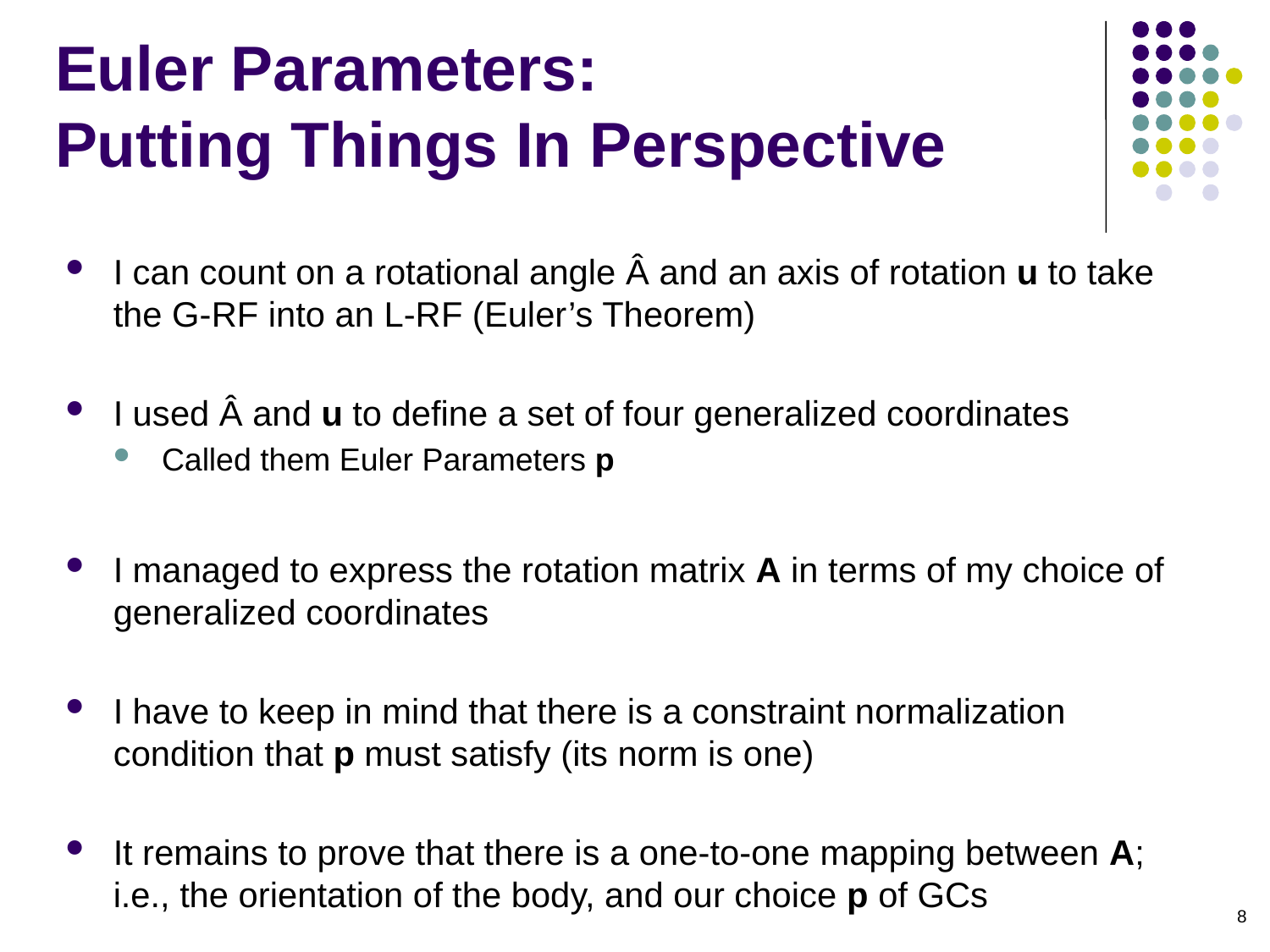

# Euler Parameters: Putting Things In Perspective
I can count on a rotational angle Â and an axis of rotation u to take the G-RF into an L-RF (Euler’s Theorem)

I used Â and u to define a set of four generalized coordinates
Called them Euler Parameters p

I managed to express the rotation matrix A in terms of my choice of generalized coordinates

I have to keep in mind that there is a constraint normalization condition that p must satisfy (its norm is one)

It remains to prove that there is a one-to-one mapping between A; i.e., the orientation of the body, and our choice p of GCs

8